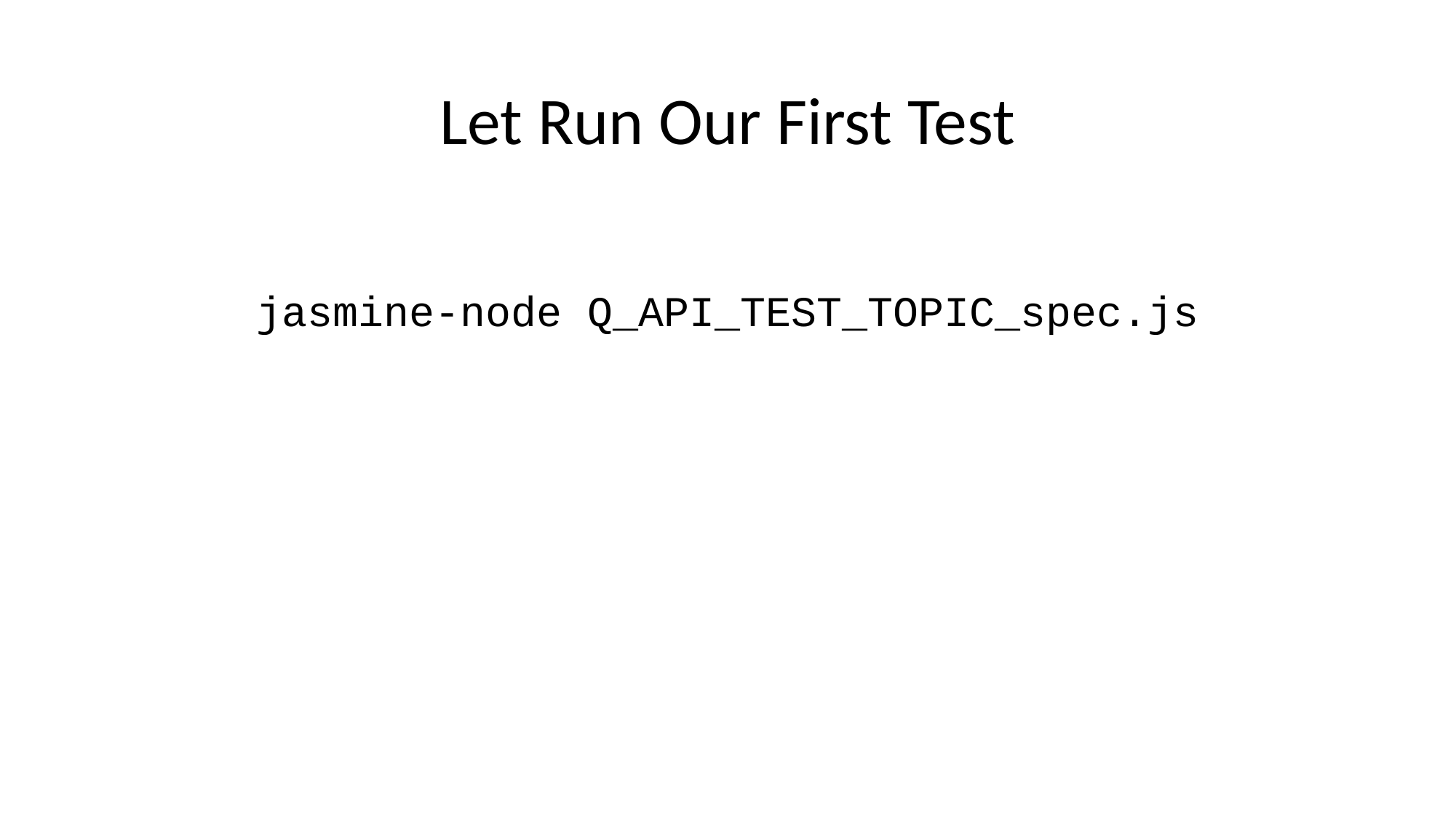

# Let Run Our First Test

jasmine-node Q_API_TEST_TOPIC_spec.js